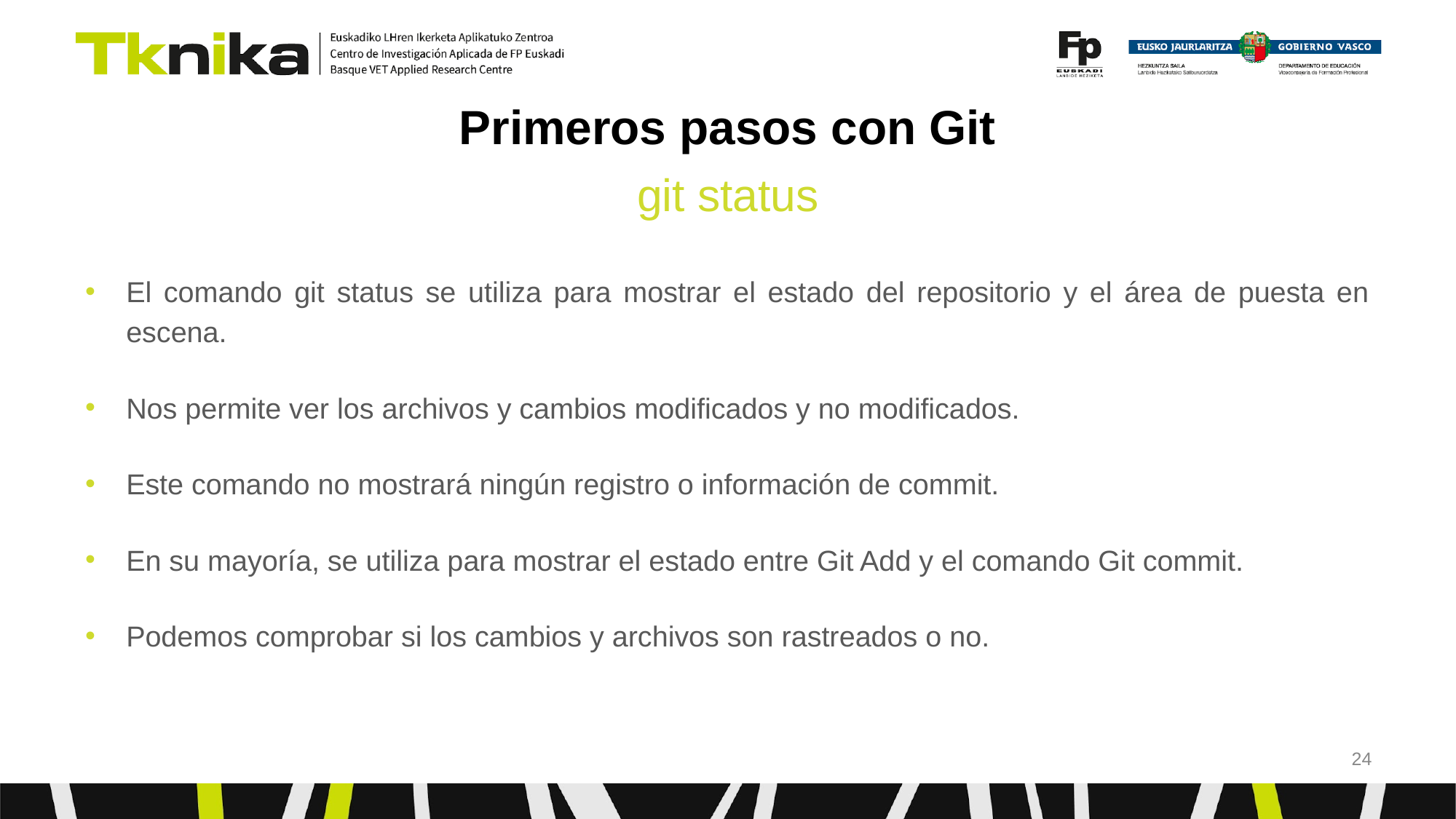

# Primeros pasos con Git
git status
El comando git status se utiliza para mostrar el estado del repositorio y el área de puesta en escena.
Nos permite ver los archivos y cambios modificados y no modificados.
Este comando no mostrará ningún registro o información de commit.
En su mayoría, se utiliza para mostrar el estado entre Git Add y el comando Git commit.
Podemos comprobar si los cambios y archivos son rastreados o no.
24